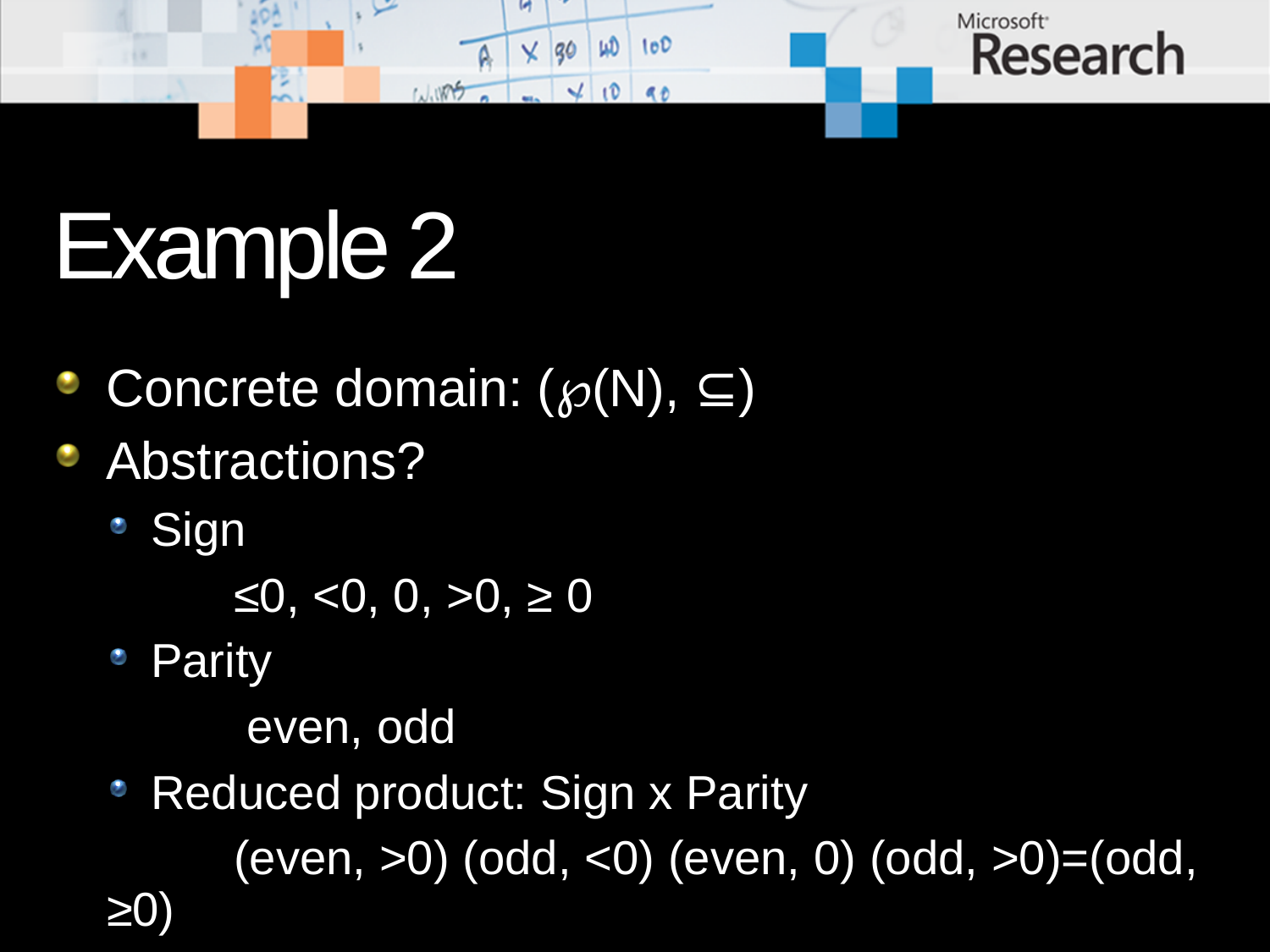

# Example 2
Concrete domain: (℘(N), ⊆)
Abstractions?
Sign
	≤0, <0, 0, >0, ≥ 0
Parity
	 even, odd
Reduced product: Sign x Parity
	(even, >0) (odd, <0) (even, 0) (odd, >0)=(odd, ≥0)